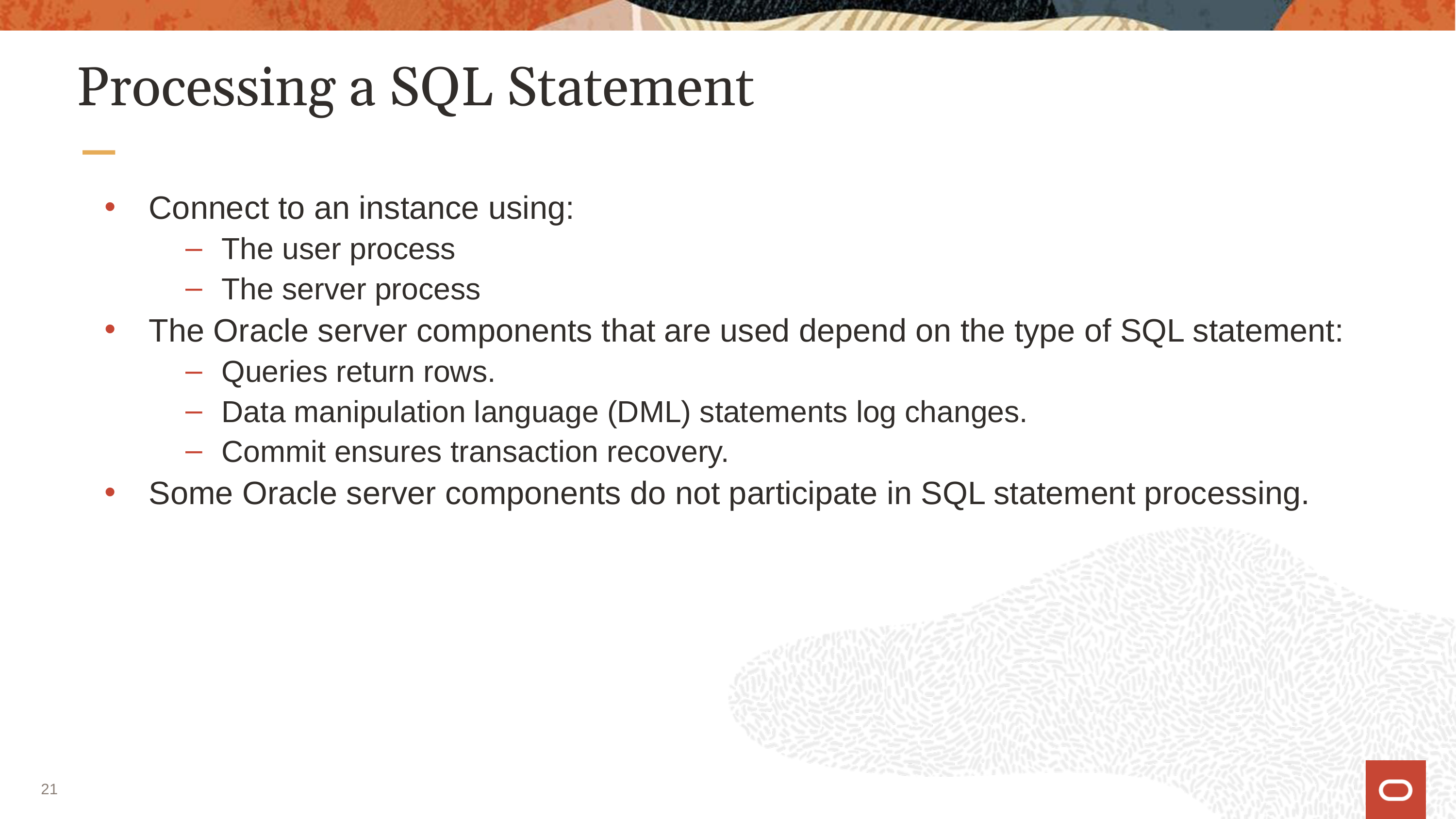

# Processing a SQL Statement
Connect to an instance using:
The user process
The server process
The Oracle server components that are used depend on the type of SQL statement:
Queries return rows.
Data manipulation language (DML) statements log changes.
Commit ensures transaction recovery.
Some Oracle server components do not participate in SQL statement processing.